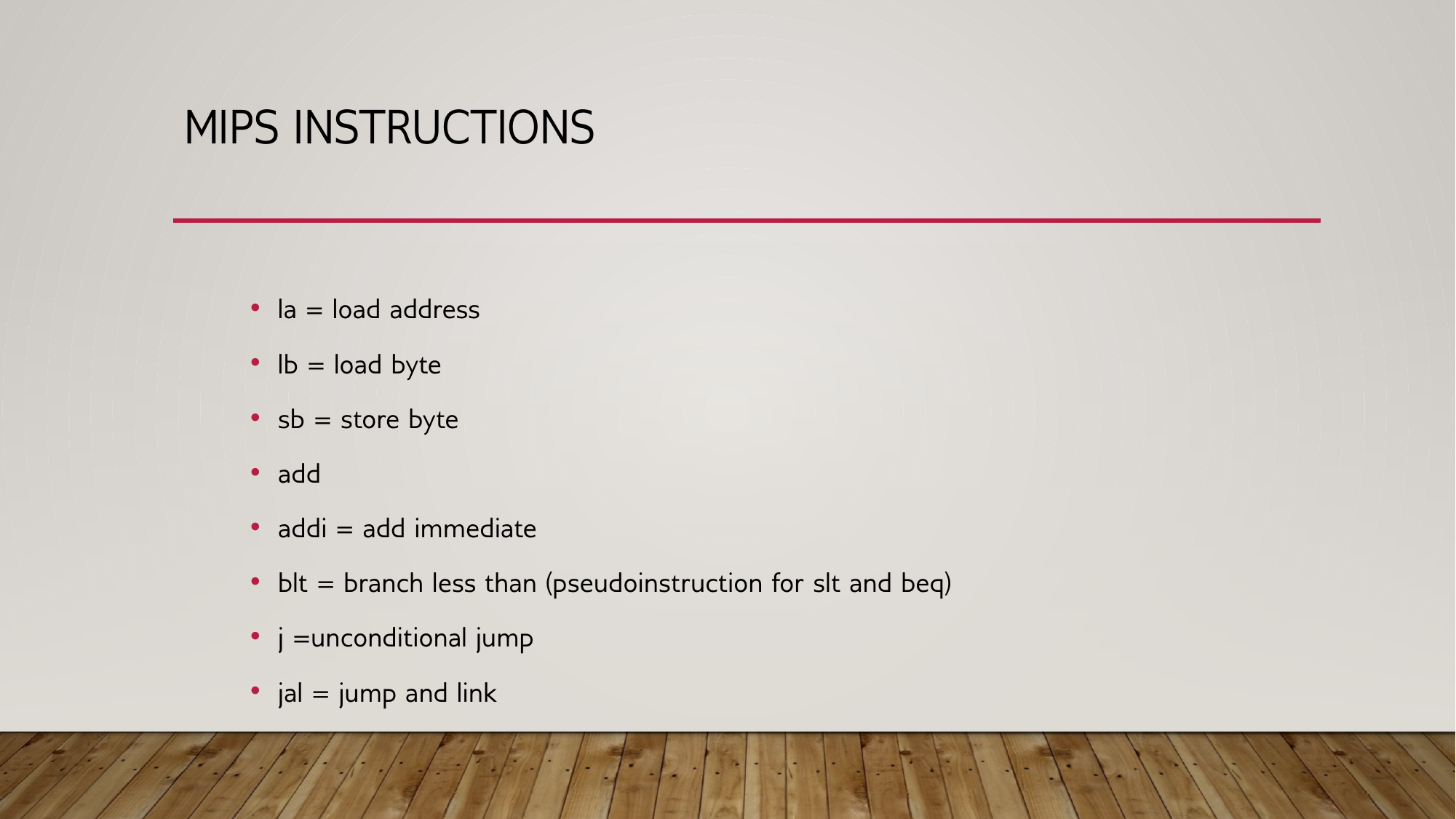

# MIPS instructions
la = load address
lb = load byte
sb = store byte
add
addi = add immediate
blt = branch less than (pseudoinstruction for slt and beq)
j =unconditional jump
jal = jump and link